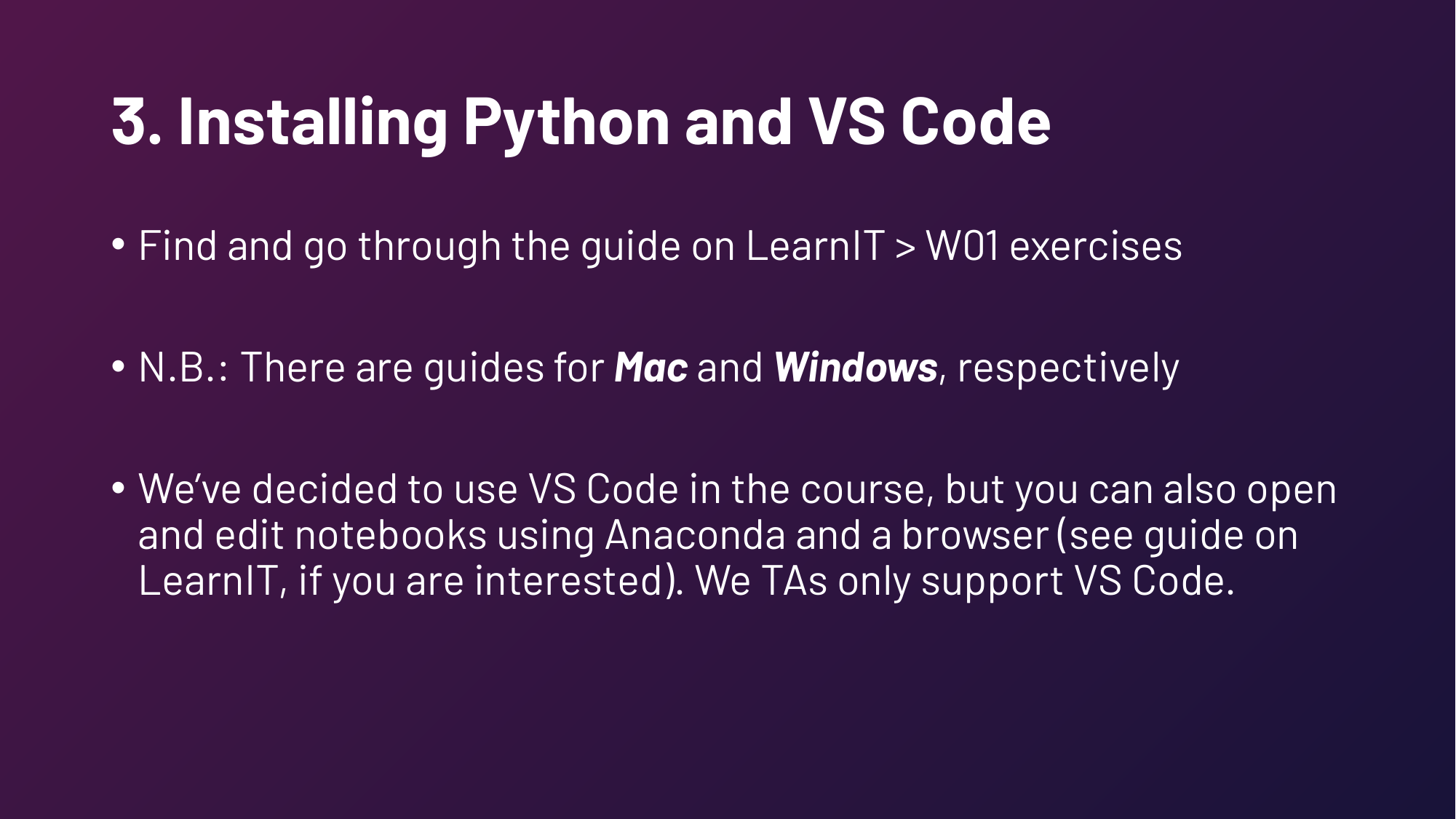

# 3. Installing Python and VS Code
Find and go through the guide on LearnIT > W01 exercises

N.B.: There are guides for Mac and Windows, respectively

We’ve decided to use VS Code in the course, but you can also open and edit notebooks using Anaconda and a browser (see guide on LearnIT, if you are interested). We TAs only support VS Code.